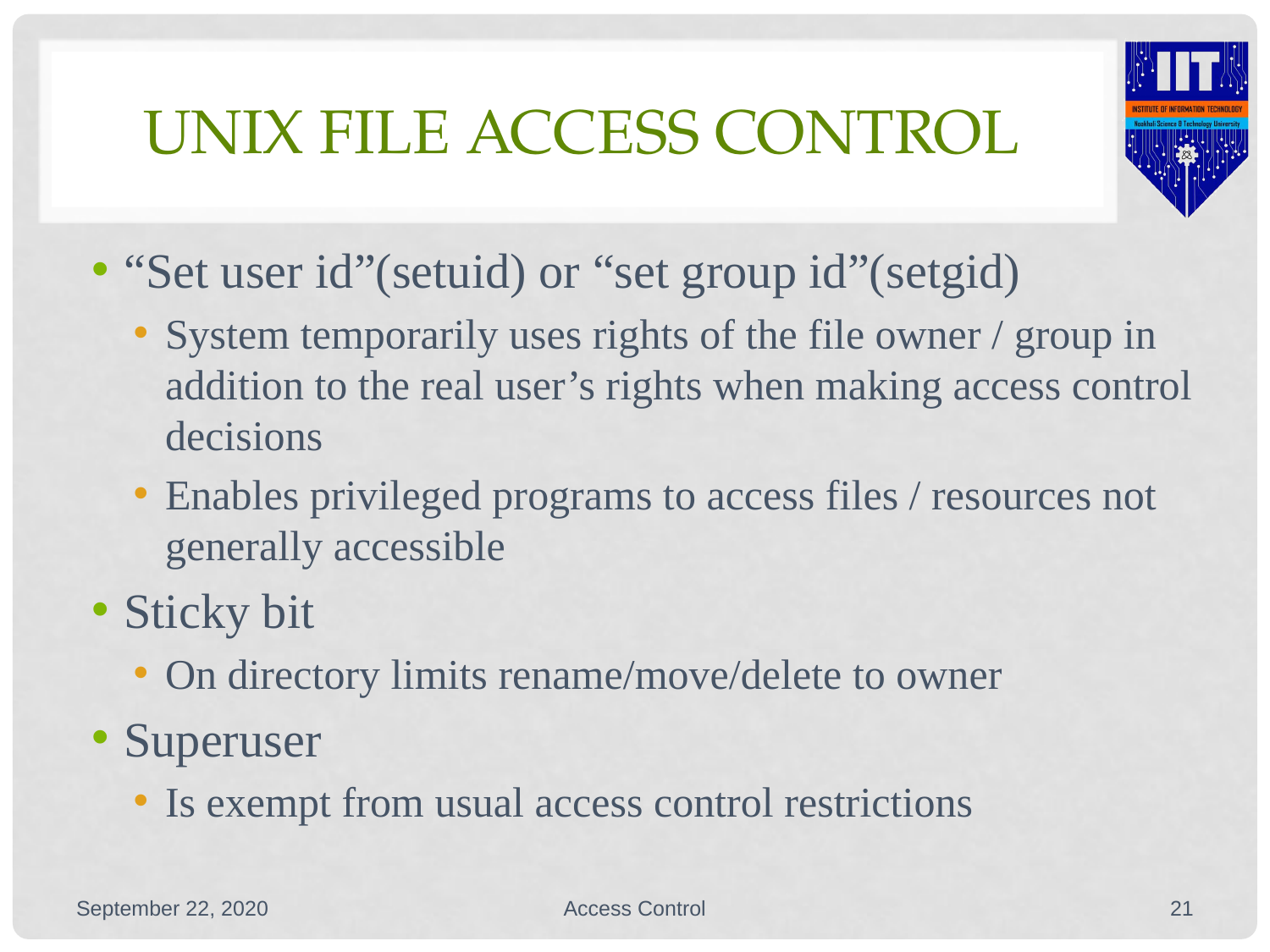

# UNIX File Access Control
“Set user id”(setuid) or “set group id”(setgid)
System temporarily uses rights of the file owner / group in addition to the real user’s rights when making access control decisions
Enables privileged programs to access files / resources not generally accessible
Sticky bit
On directory limits rename/move/delete to owner
Superuser
Is exempt from usual access control restrictions
September 22, 2020
Access Control
21